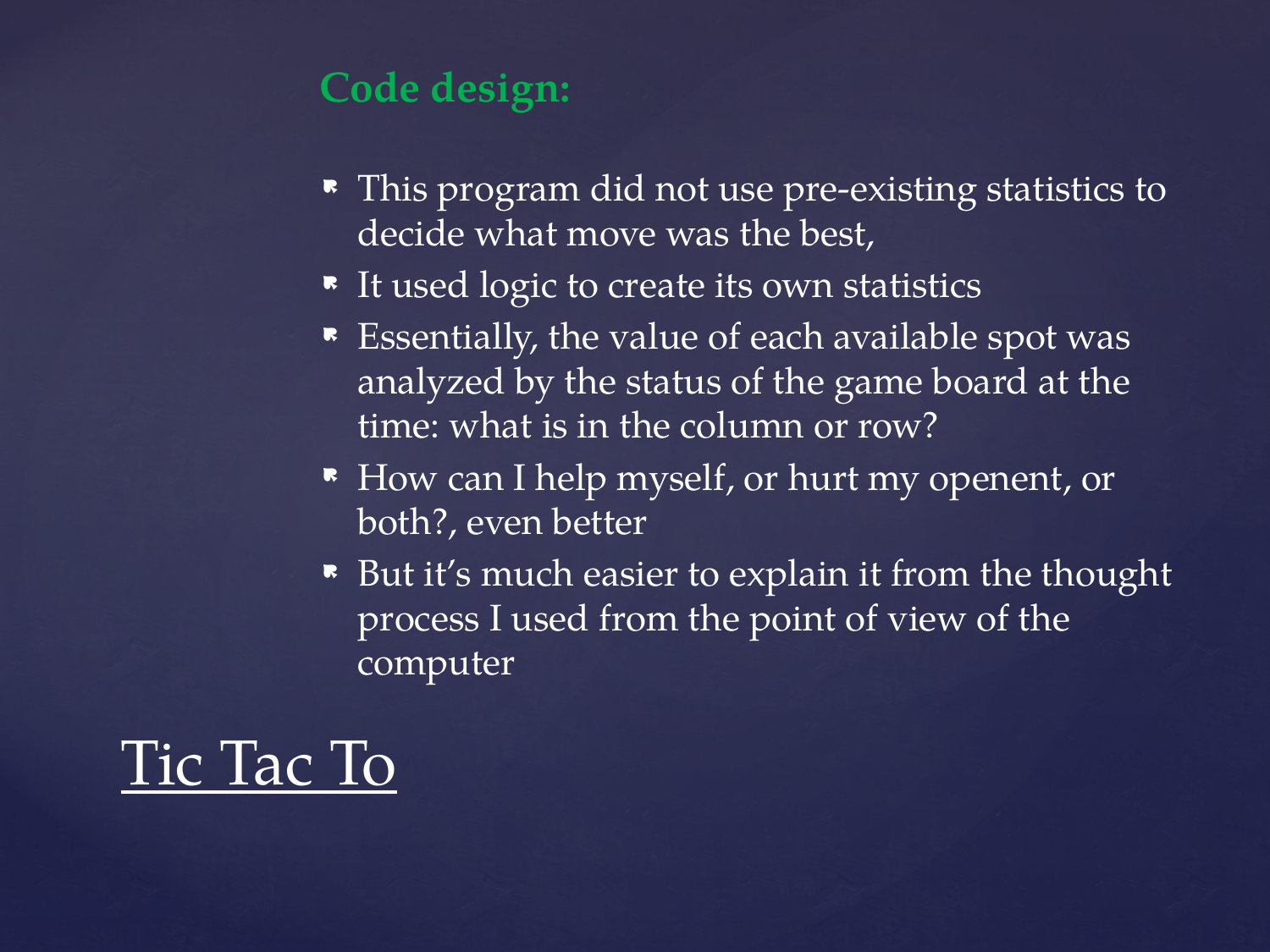

Code design:
This program did not use pre-existing statistics to decide what move was the best,
It used logic to create its own statistics
Essentially, the value of each available spot was analyzed by the status of the game board at the time: what is in the column or row?
How can I help myself, or hurt my openent, or both?, even better
But it’s much easier to explain it from the thought process I used from the point of view of the computer
# Tic Tac To